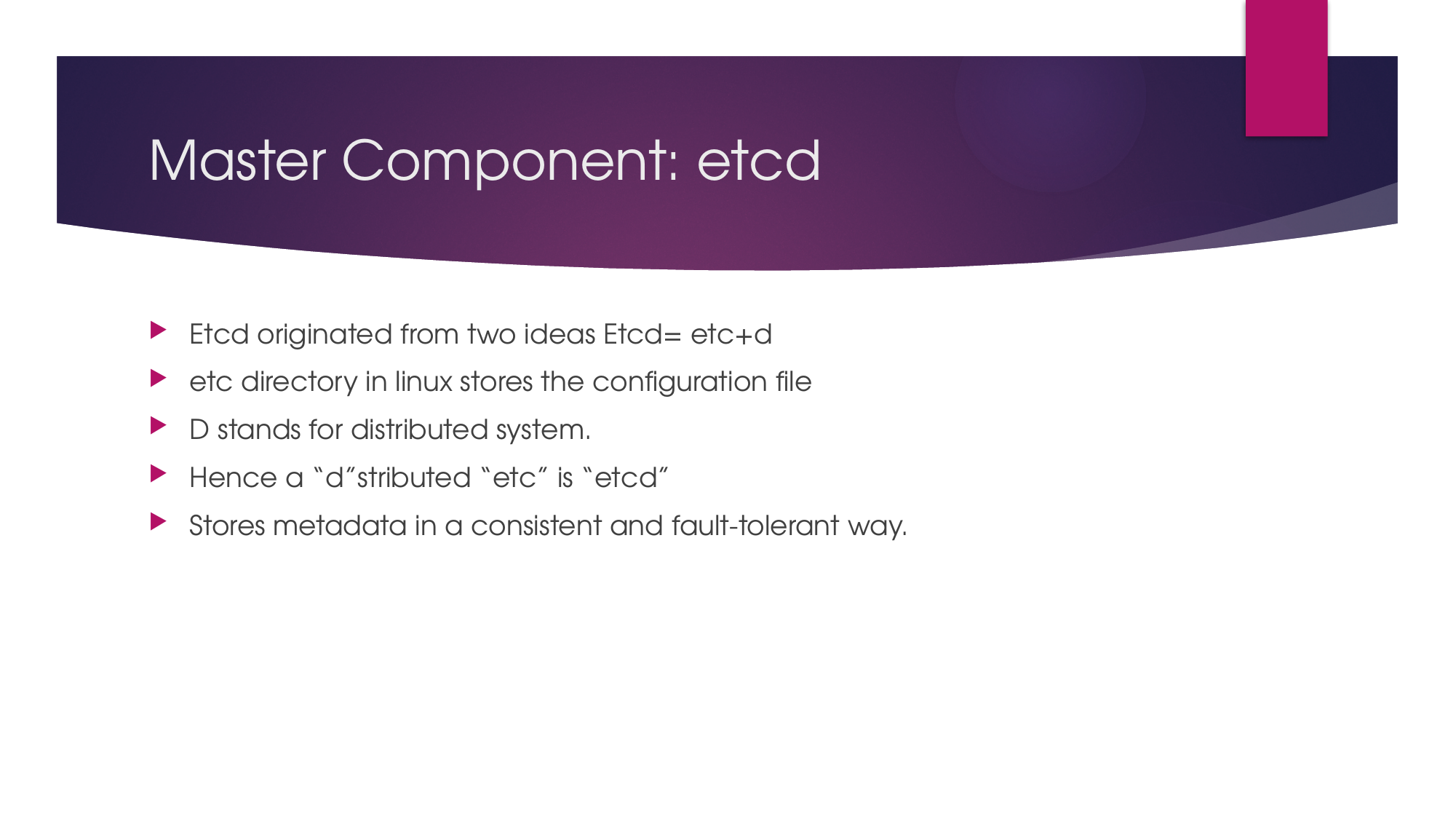

# Master Component: etcd
Etcd originated from two ideas Etcd= etc+d
etc directory in linux stores the configuration file
D stands for distributed system.
Hence a “d”stributed “etc” is “etcd”
Stores metadata in a consistent and fault-tolerant way.